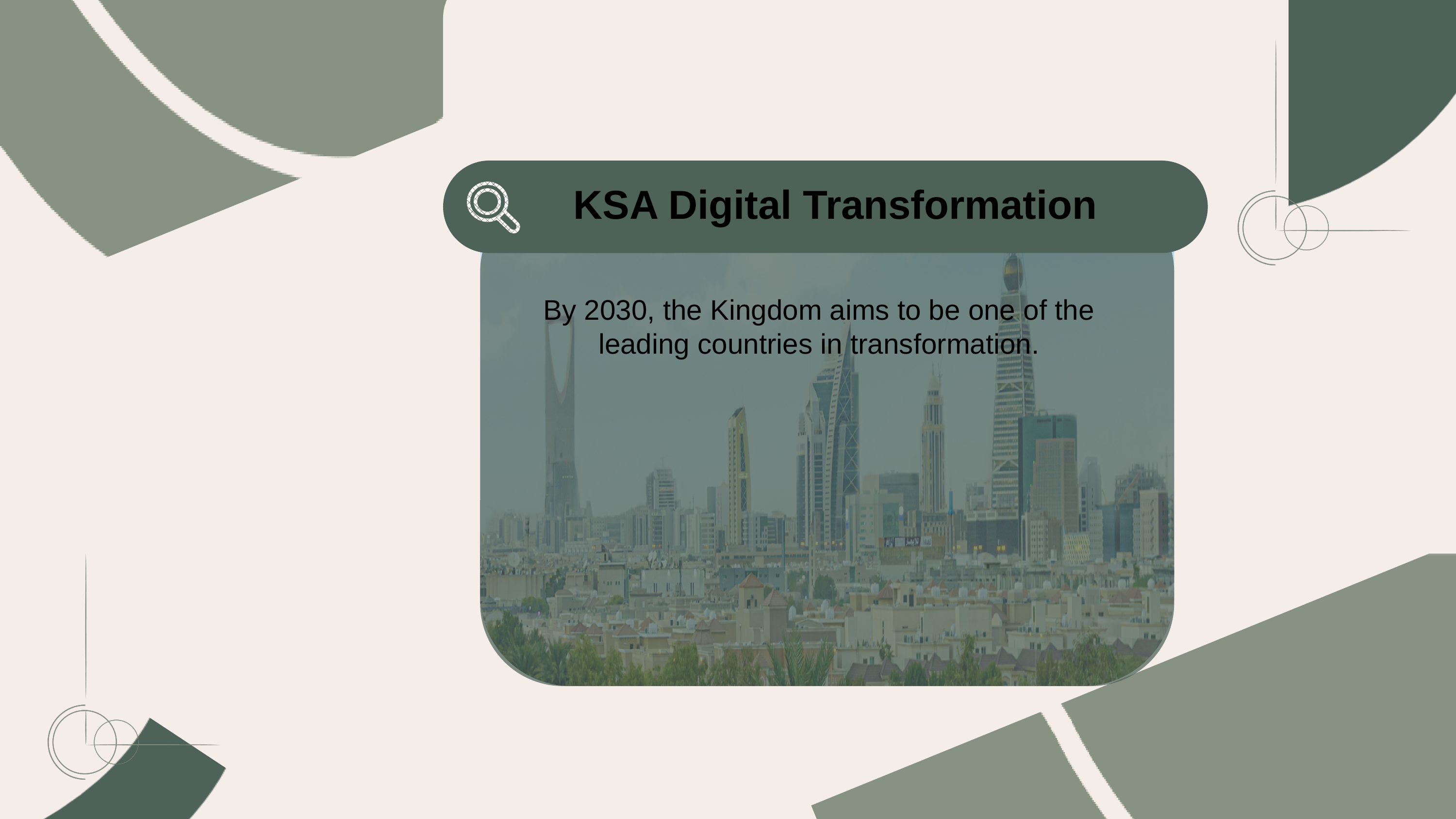

KSA Digital Transformation

By 2030, the Kingdom aims to be one of the leading countries in transformation.